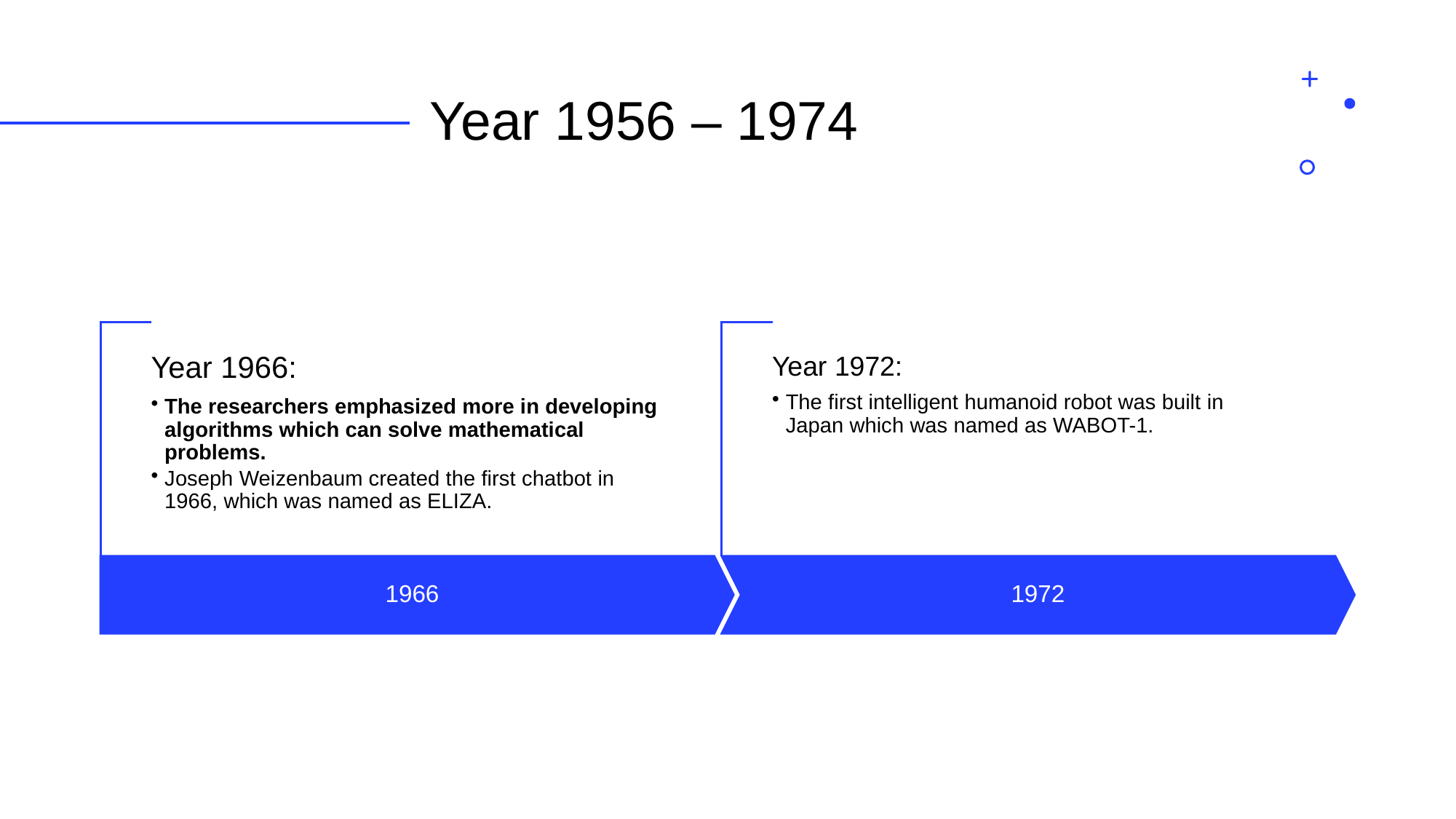

# Year 1956 – 1974

1966
Year 1966:
The researchers emphasized more in developing algorithms which can solve mathematical problems.
Joseph Weizenbaum created the first chatbot in 1966, which was named as ELIZA.
1972
Year 1972:
The first intelligent humanoid robot was built in Japan which was named as WABOT-1.